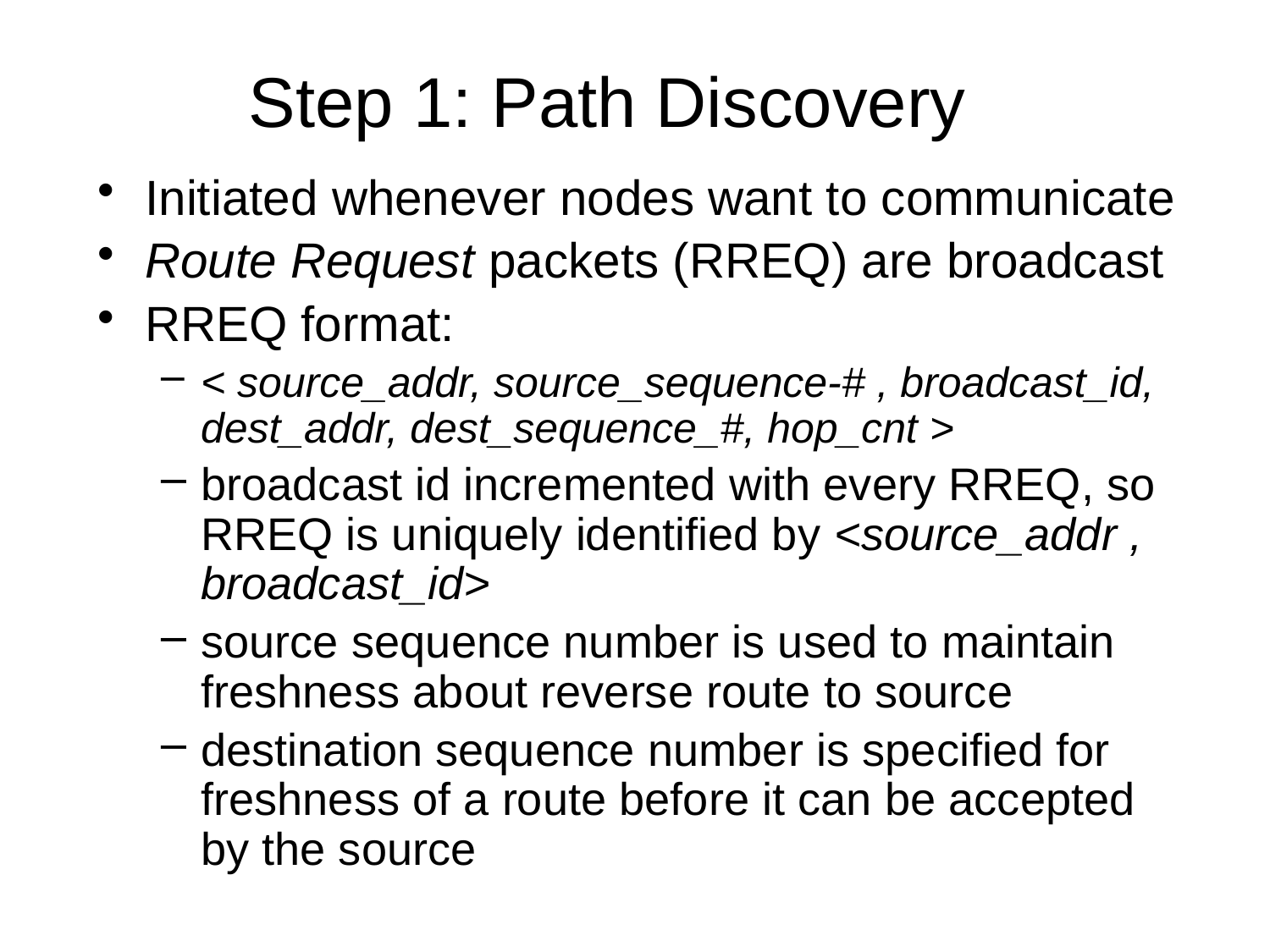

Step 1: Path Discovery
Initiated whenever nodes want to communicate
Route Request packets (RREQ) are broadcast
RREQ format:
< source_addr, source_sequence-# , broadcast_id, dest_addr, dest_sequence_#, hop_cnt >
broadcast id incremented with every RREQ, so RREQ is uniquely identified by <source_addr , broadcast_id>
source sequence number is used to maintain freshness about reverse route to source
destination sequence number is specified for freshness of a route before it can be accepted by the source